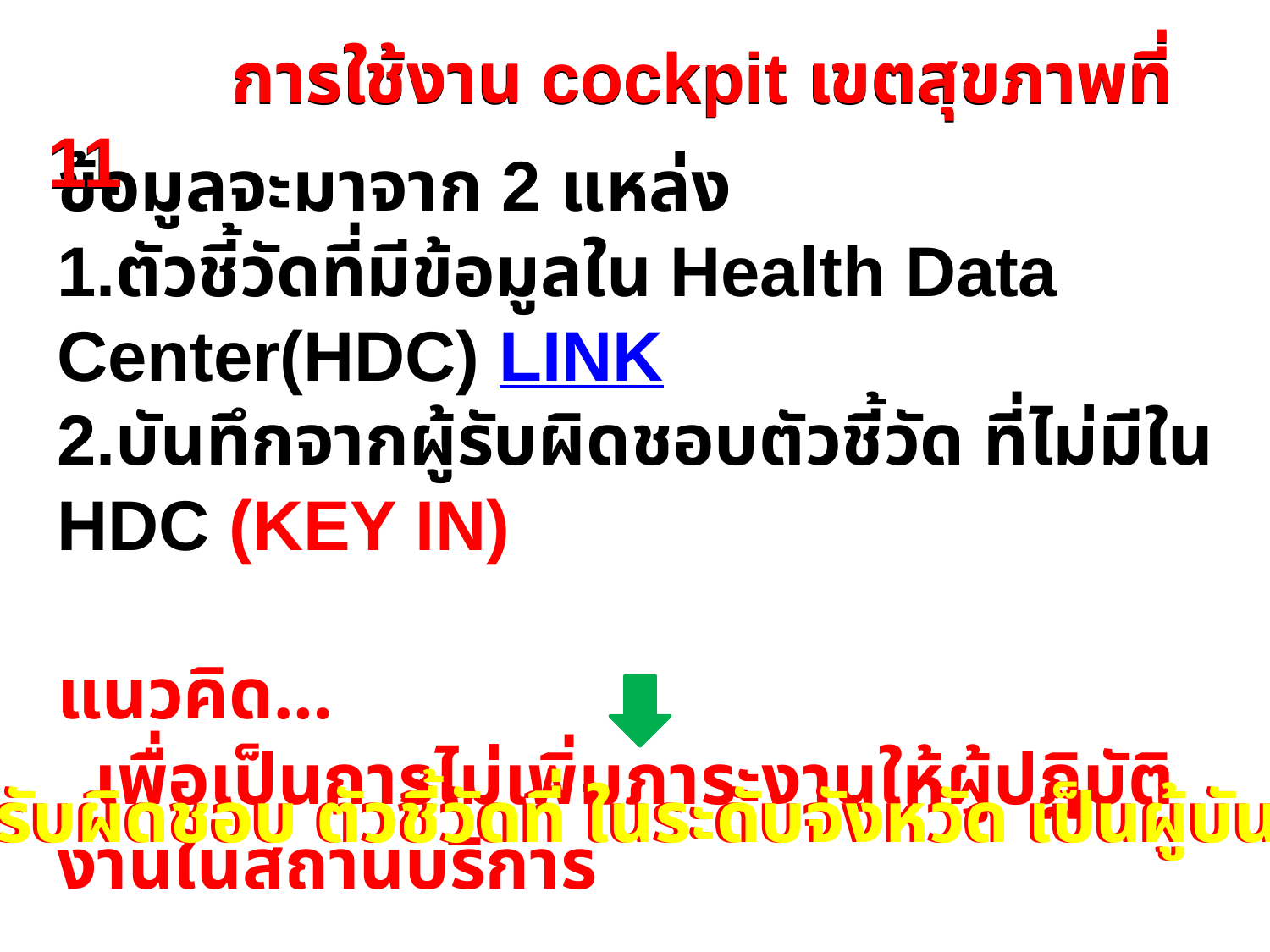

การใช้งาน cockpit เขตสุขภาพที่ 11
          การใช้งาน cockpit เขตสุขภาพที่ 11
ข้อมูลจะมาจาก 2 แหล่ง
1.ตัวชี้วัดที่มีข้อมูลใน Health Data Center(HDC) LINK
2.บันทึกจากผู้รับผิดชอบตัวชี้วัด ที่ไม่มีใน HDC (KEY IN)

แนวคิด…
  เพื่อเป็นการไม่เพิ่มภาระงานให้ผู้ปฏิบัติงานในสถานบริการ

 ผู้รับผิดชอบ ตัวชี้วัดที่ ในระดับจังหวัด เป็นผู้บันทึก
 ผู้รับผิดชอบ ตัวชี้วัดที่ ในระดับจังหวัด เป็นผู้บันทึก